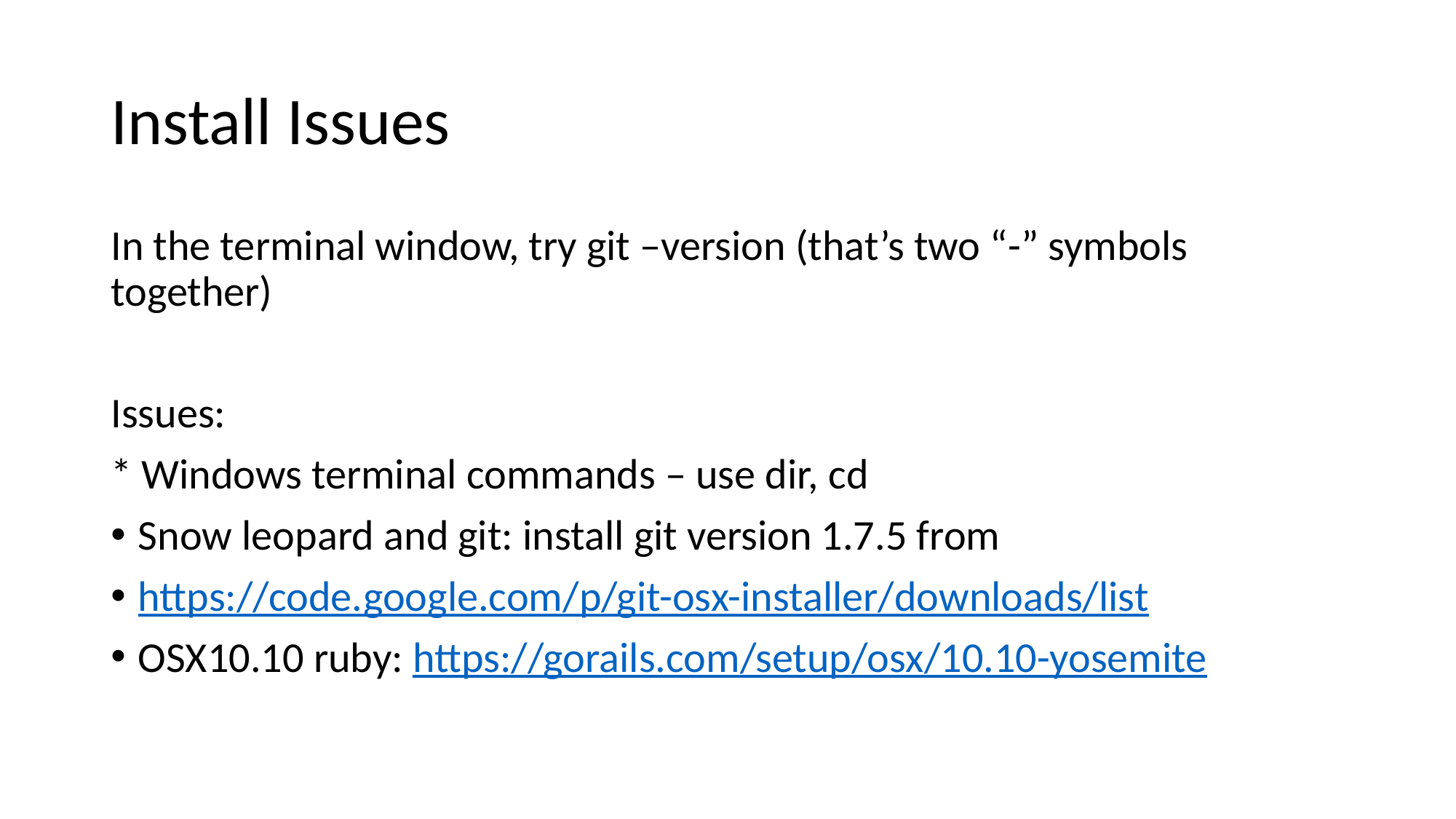

# Install Issues
In the terminal window, try git –version (that’s two “-” symbols together)

Issues:
* Windows terminal commands – use dir, cd
Snow leopard and git: install git version 1.7.5 from
https://code.google.com/p/git-osx-installer/downloads/list
OSX10.10 ruby: https://gorails.com/setup/osx/10.10-yosemite